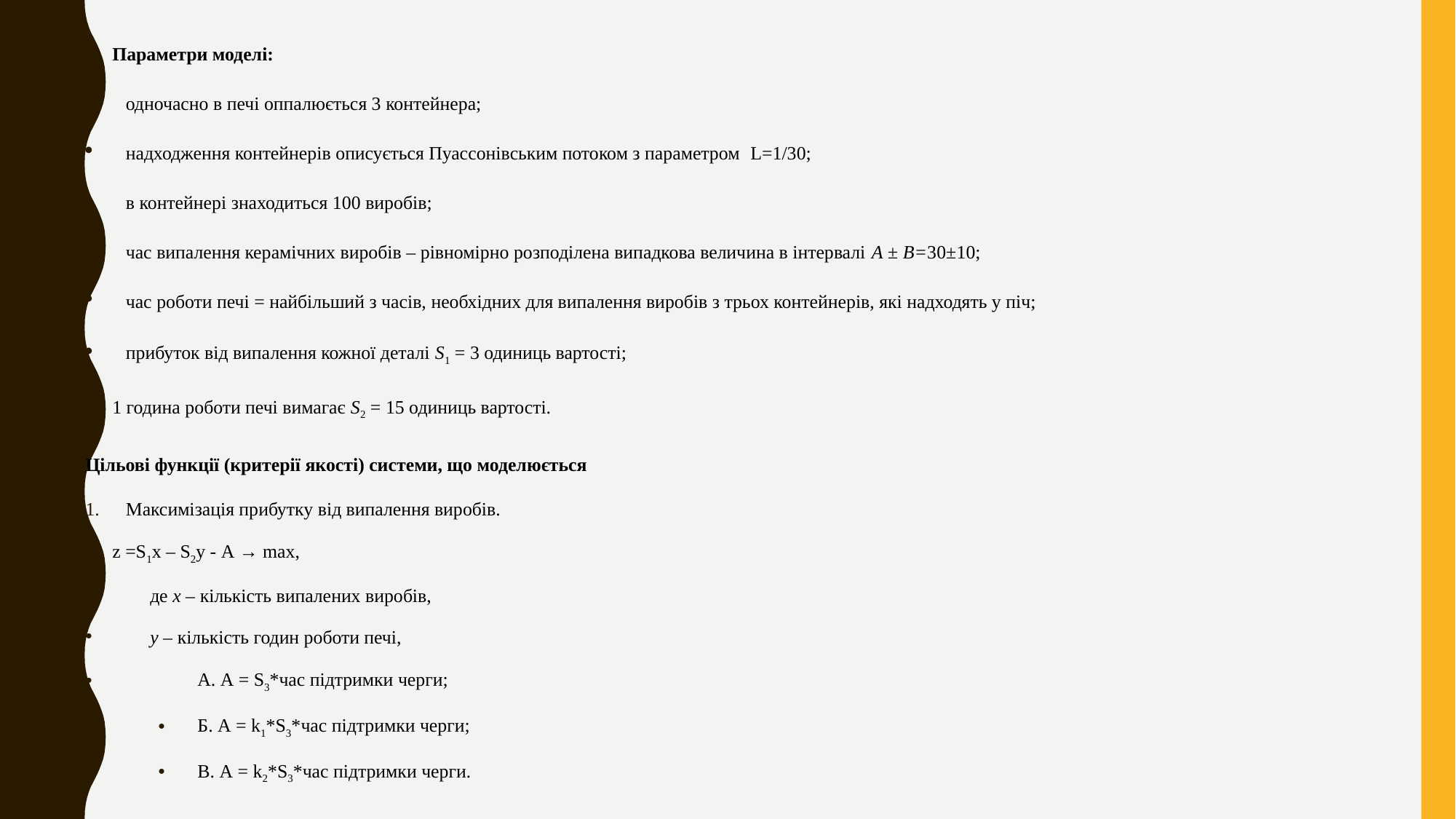

Параметри моделі:
одночасно в печі оппалюється 3 контейнера;
надходження контейнерів описується Пуассонівським потоком з параметром  L=1/30;
в контейнері знаходиться 100 виробів;
час випалення керамічних виробів – рівномірно розподілена випадкова величина в інтервалі А ± В=30±10;
час роботи печі = найбільший з часів, необхідних для випалення виробів з трьох контейнерів, які надходять у піч;
прибуток від випалення кожної деталі S1 = 3 одиниць вартості;
1 година роботи печі вимагає S2 = 15 одиниць вартості.
Цільові функції (критерії якості) системи, що моделюється
Максимізація прибутку від випалення виробів.
z =S1x – S2y - A → max,
	де х – кількість випалених виробів,
	у – кількість годин роботи печі,
                  А. A = S3*час підтримки черги;
Б. A = k1*S3*час підтримки черги;
В. A = k2*S3*час підтримки черги.